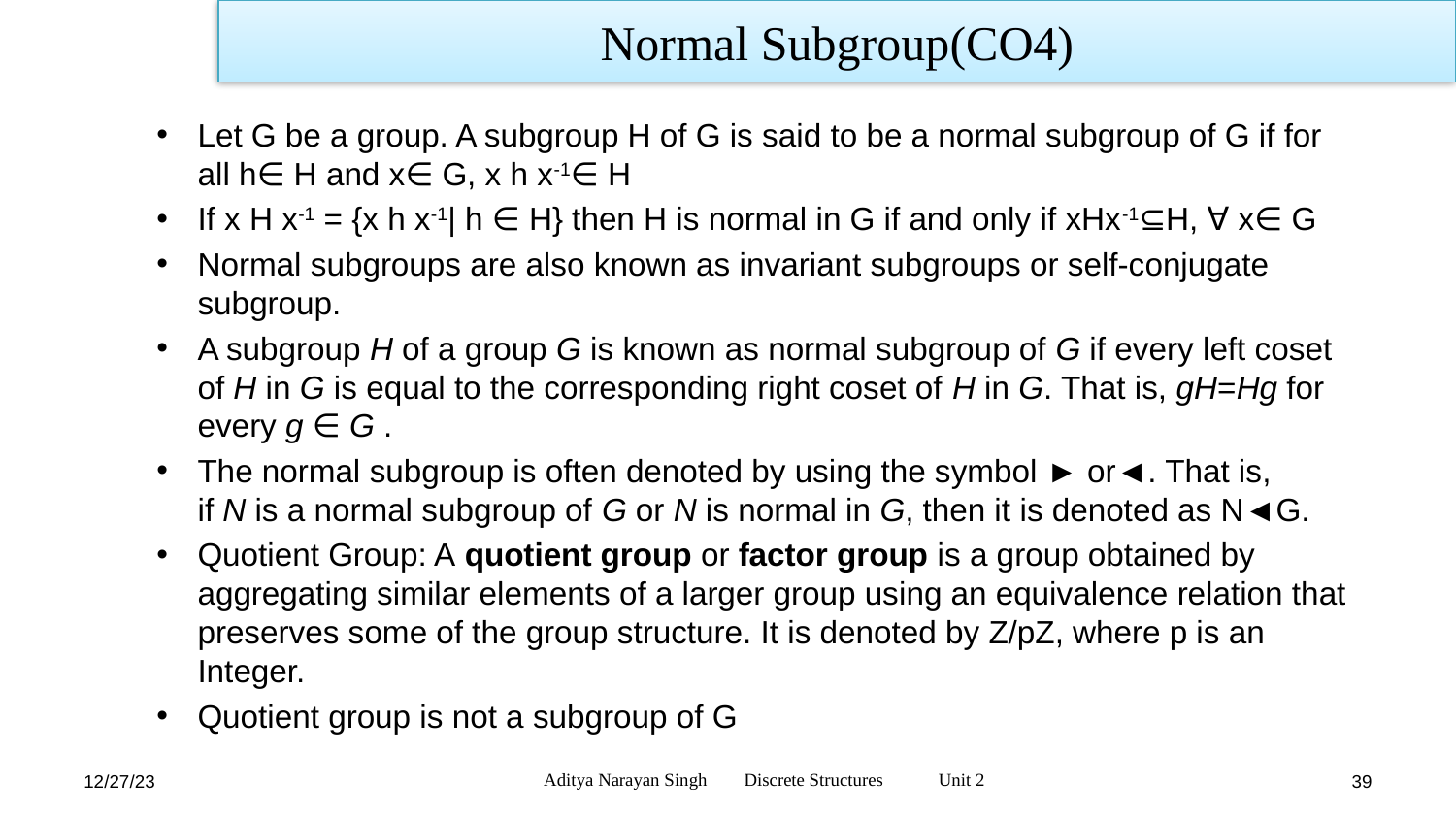

Normal Subgroup(CO4)
Let G be a group. A subgroup H of G is said to be a normal subgroup of G if for all h∈ H and x∈ G, x h x-1∈ H
If x H x-1 = {x h x-1| h ∈ H} then H is normal in G if and only if xHx-1⊆H, ∀ x∈ G
Normal subgroups are also known as invariant subgroups or self-conjugate subgroup.
A subgroup H of a group G is known as normal subgroup of G if every left coset of H in G is equal to the corresponding right coset of H in G. That is, gH=Hg for every g ∈ G .
The normal subgroup is often denoted by using the symbol ► or◄. That is, if N is a normal subgroup of G or N is normal in G, then it is denoted as N◄G.
Quotient Group: A quotient group or factor group is a group obtained by aggregating similar elements of a larger group using an equivalence relation that preserves some of the group structure. It is denoted by Z/pZ, where p is an Integer.
Quotient group is not a subgroup of G
Aditya Narayan Singh        Discrete Structures            Unit 2
12/27/23
39